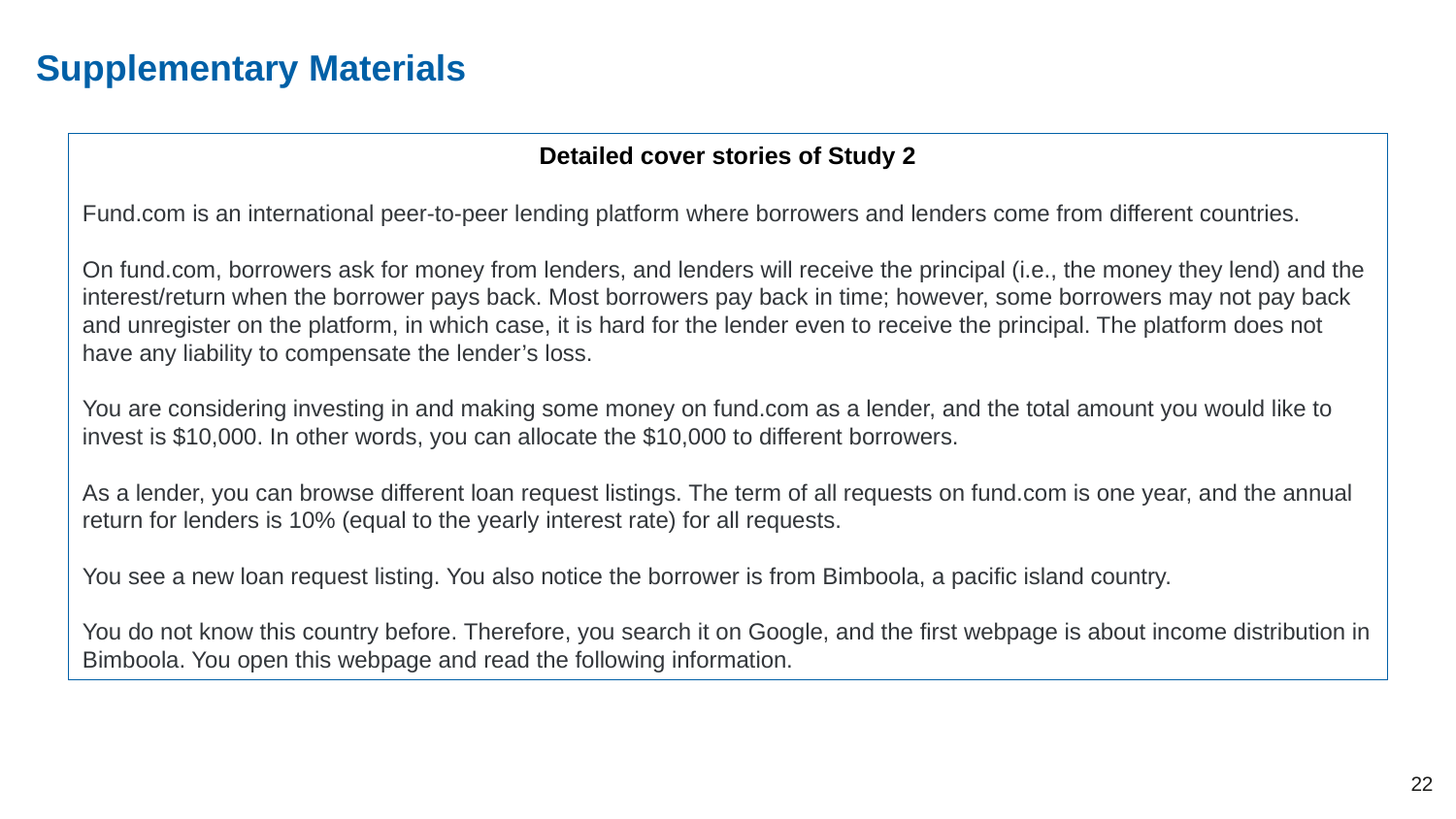

Supplementary Materials
Detailed cover stories of Study 2

Fund.com is an international peer-to-peer lending platform where borrowers and lenders come from different countries. 
On fund.com, borrowers ask for money from lenders, and lenders will receive the principal (i.e., the money they lend) and the interest/return when the borrower pays back. Most borrowers pay back in time; however, some borrowers may not pay back and unregister on the platform, in which case, it is hard for the lender even to receive the principal. The platform does not have any liability to compensate the lender’s loss.

You are considering investing in and making some money on fund.com as a lender, and the total amount you would like to invest is $10,000. In other words, you can allocate the $10,000 to different borrowers.
As a lender, you can browse different loan request listings. The term of all requests on fund.com is one year, and the annual return for lenders is 10% (equal to the yearly interest rate) for all requests.

You see a new loan request listing. You also notice the borrower is from Bimboola, a pacific island country.

You do not know this country before. Therefore, you search it on Google, and the first webpage is about income distribution in Bimboola. You open this webpage and read the following information.
22